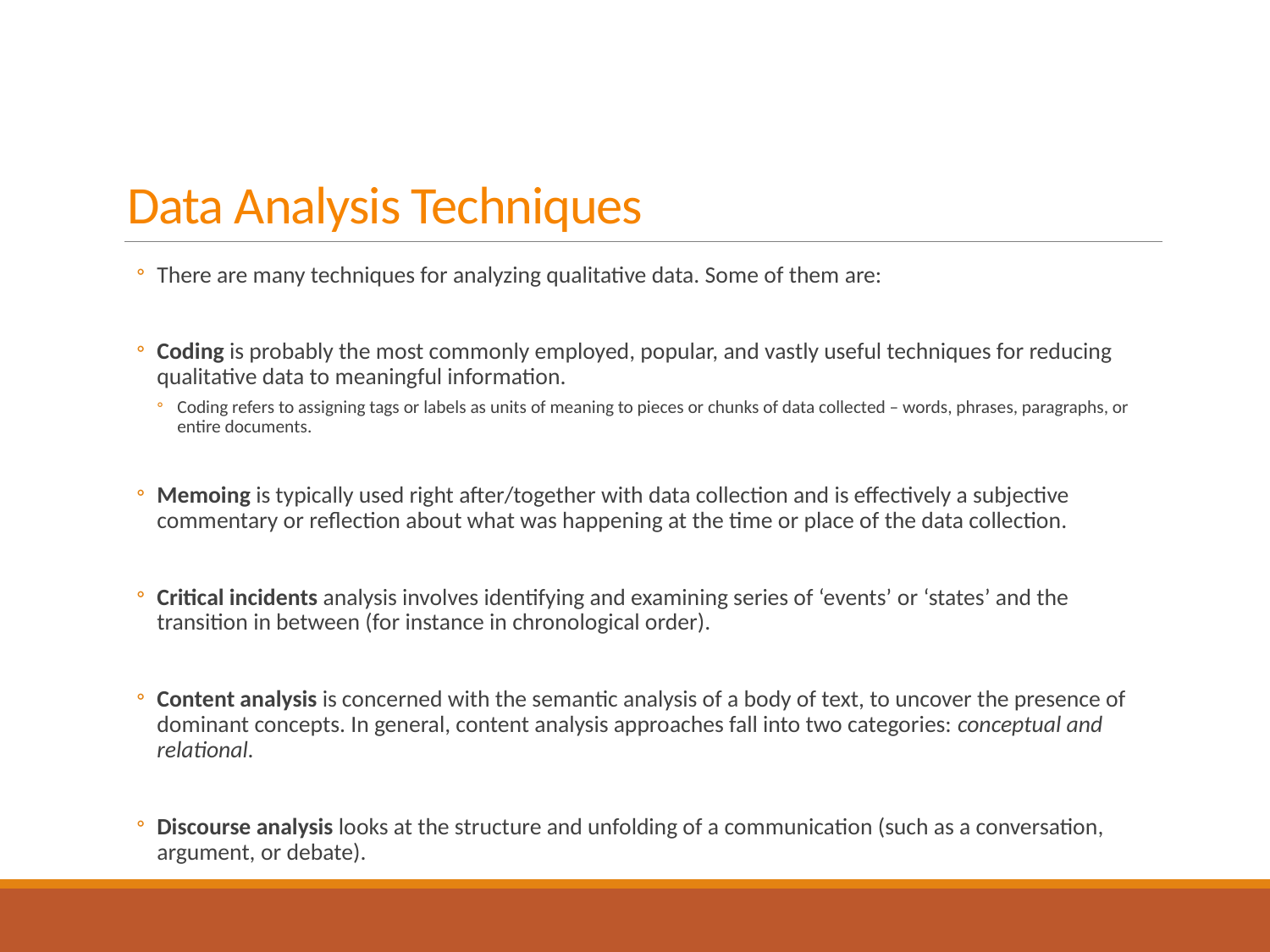

# Data Analysis Techniques
There are many techniques for analyzing qualitative data. Some of them are:

Coding is probably the most commonly employed, popular, and vastly useful techniques for reducing qualitative data to meaningful information.
Coding refers to assigning tags or labels as units of meaning to pieces or chunks of data collected – words, phrases, paragraphs, or entire documents.

Memoing is typically used right after/together with data collection and is effectively a subjective commentary or reflection about what was happening at the time or place of the data collection.

Critical incidents analysis involves identifying and examining series of ‘events’ or ‘states’ and the transition in between (for instance in chronological order).

Content analysis is concerned with the semantic analysis of a body of text, to uncover the presence of dominant concepts. In general, content analysis approaches fall into two categories: conceptual and relational.

Discourse analysis looks at the structure and unfolding of a communication (such as a conversation, argument, or debate).